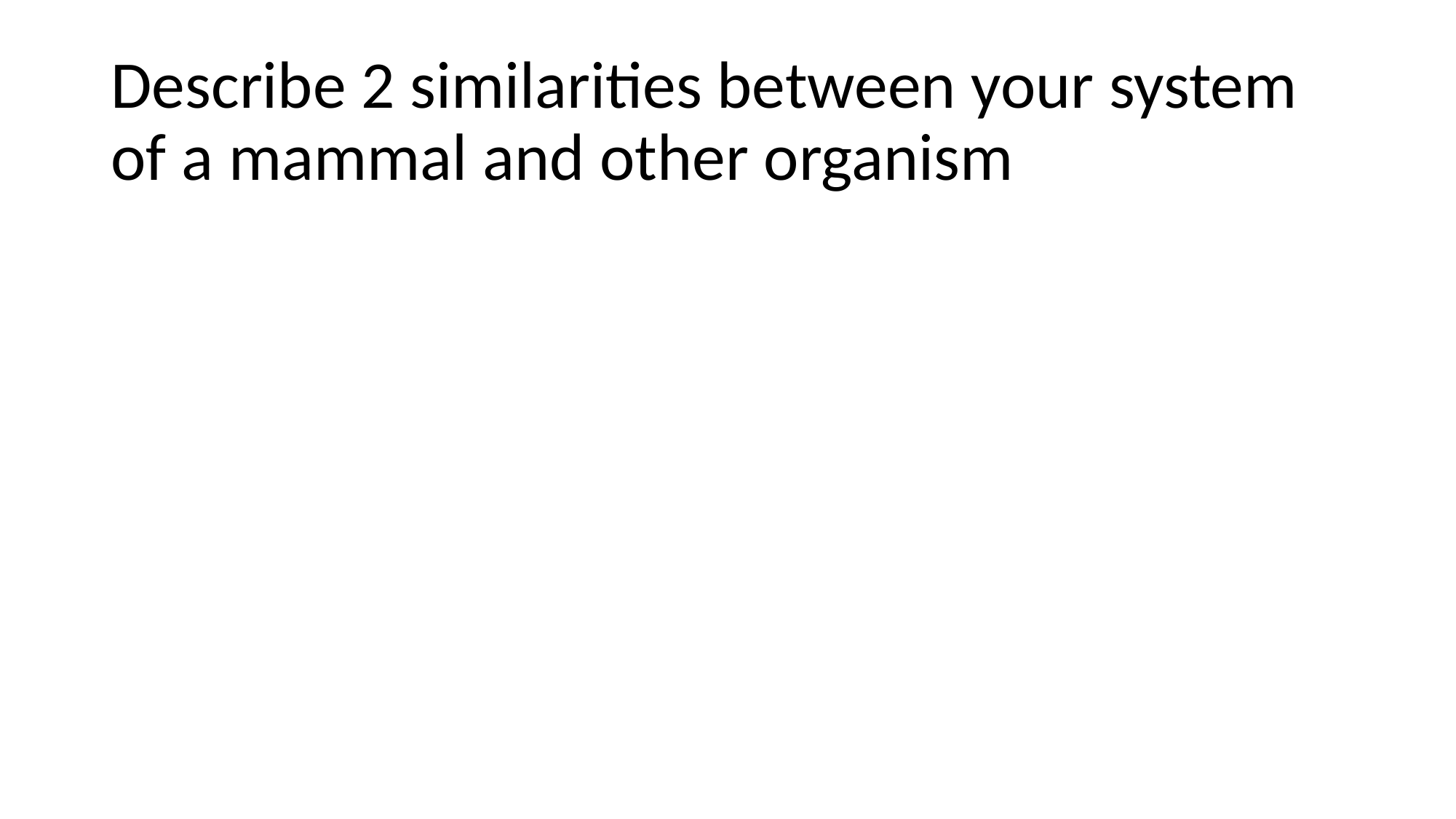

# Describe 2 similarities between your system of a mammal and other organism